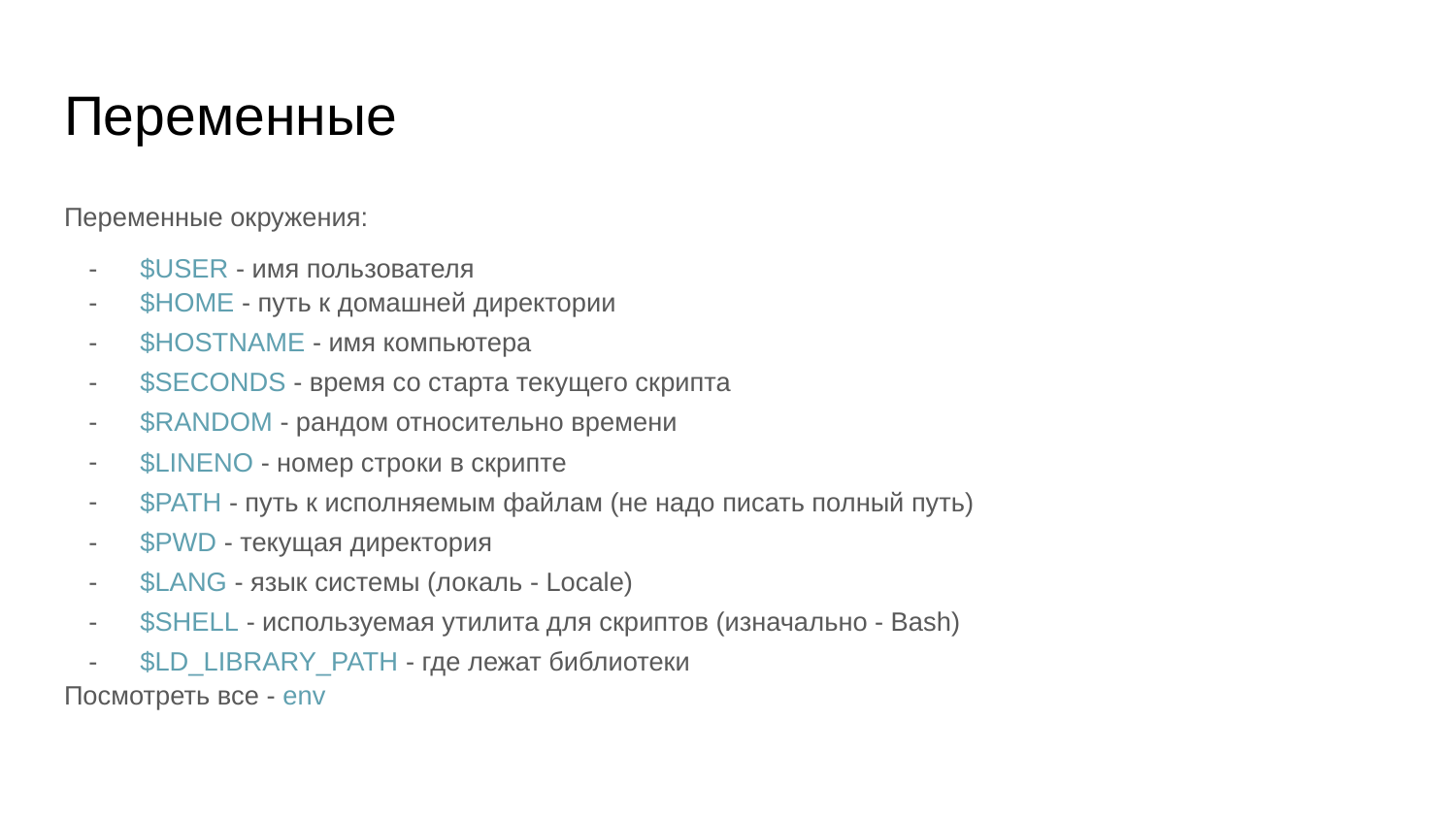

# Переменные
Переменные окружения:
$USER - имя пользователя
$HOME - путь к домашней директории
$HOSTNAME - имя компьютера
$SECONDS - время со старта текущего скрипта
$RANDOM - рандом относительно времени
$LINENO - номер строки в скрипте
$PATH - путь к исполняемым файлам (не надо писать полный путь)
$PWD - текущая директория
$LANG - язык системы (локаль - Locale)
$SHELL - используемая утилита для скриптов (изначально - Bash)
$LD_LIBRARY_PATH - где лежат библиотеки
Посмотреть все - env